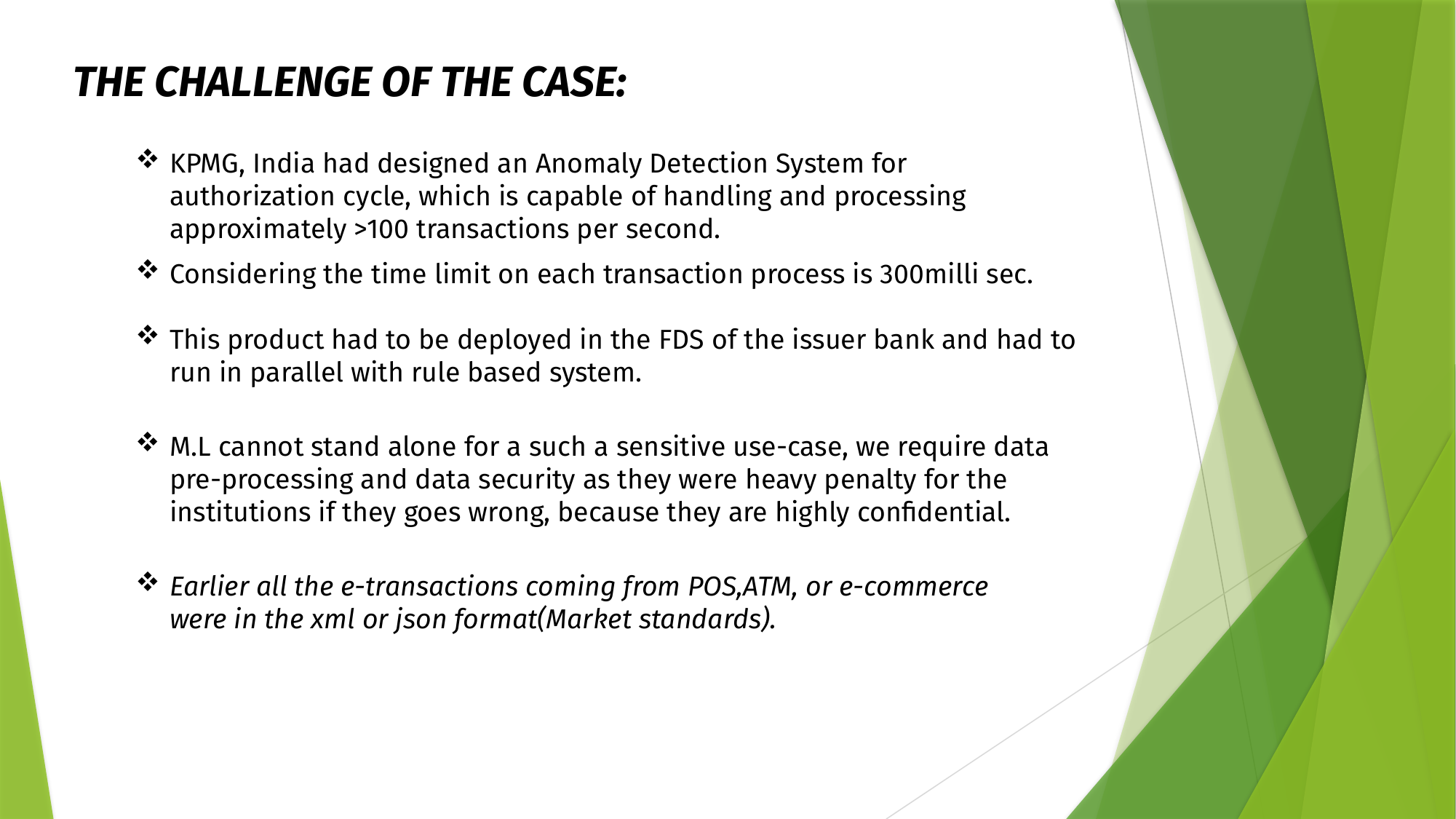

THE CHALLENGE OF THE CASE:
KPMG, India had designed an Anomaly Detection System for authorization cycle, which is capable of handling and processing approximately >100 transactions per second.
Considering the time limit on each transaction process is 300milli sec.

This product had to be deployed in the FDS of the issuer bank and had to run in parallel with rule based system.
M.L cannot stand alone for a such a sensitive use-case, we require data pre-processing and data security as they were heavy penalty for the institutions if they goes wrong, because they are highly confidential.
Earlier all the e-transactions coming from POS,ATM, or e-commerce were in the xml or json format(Market standards).